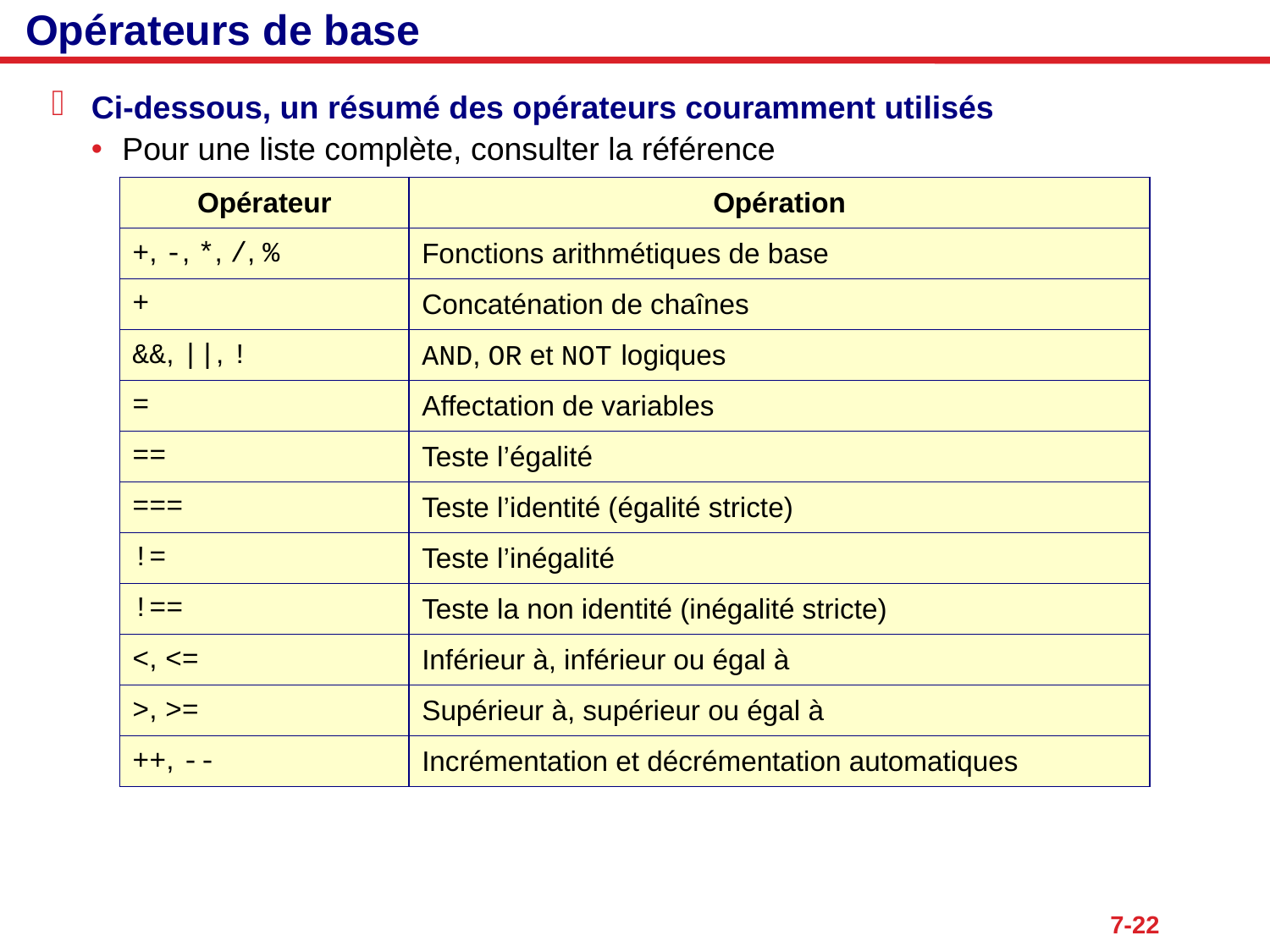

# Opérateurs de base
Ci-dessous, un résumé des opérateurs couramment utilisés
Pour une liste complète, consulter la référence
| Opérateur | Opération |
| --- | --- |
| +, -, \*, /, % | Fonctions arithmétiques de base |
| + | Concaténation de chaînes |
| &&, ||, ! | AND, OR et NOT logiques |
| = | Affectation de variables |
| == | Teste l’égalité |
| === | Teste l’identité (égalité stricte) |
| != | Teste l’inégalité |
| !== | Teste la non identité (inégalité stricte) |
| <, <= | Inférieur à, inférieur ou égal à |
| >, >= | Supérieur à, supérieur ou égal à |
| ++, -- | Incrémentation et décrémentation automatiques |